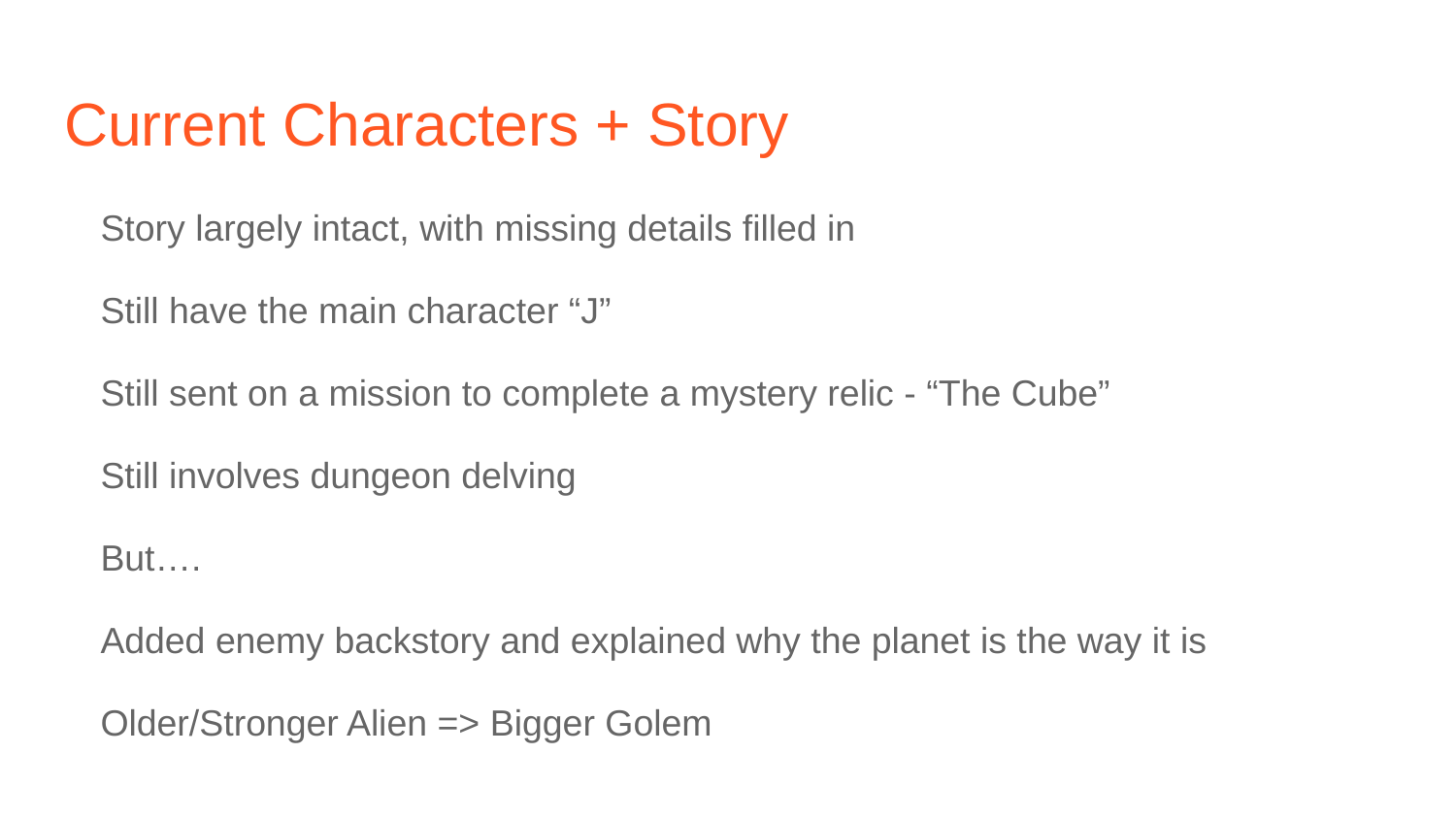

# Current Characters + Story
Story largely intact, with missing details filled in
Still have the main character “J”
Still sent on a mission to complete a mystery relic - “The Cube”
Still involves dungeon delving
But….
Added enemy backstory and explained why the planet is the way it is
Older/Stronger Alien => Bigger Golem